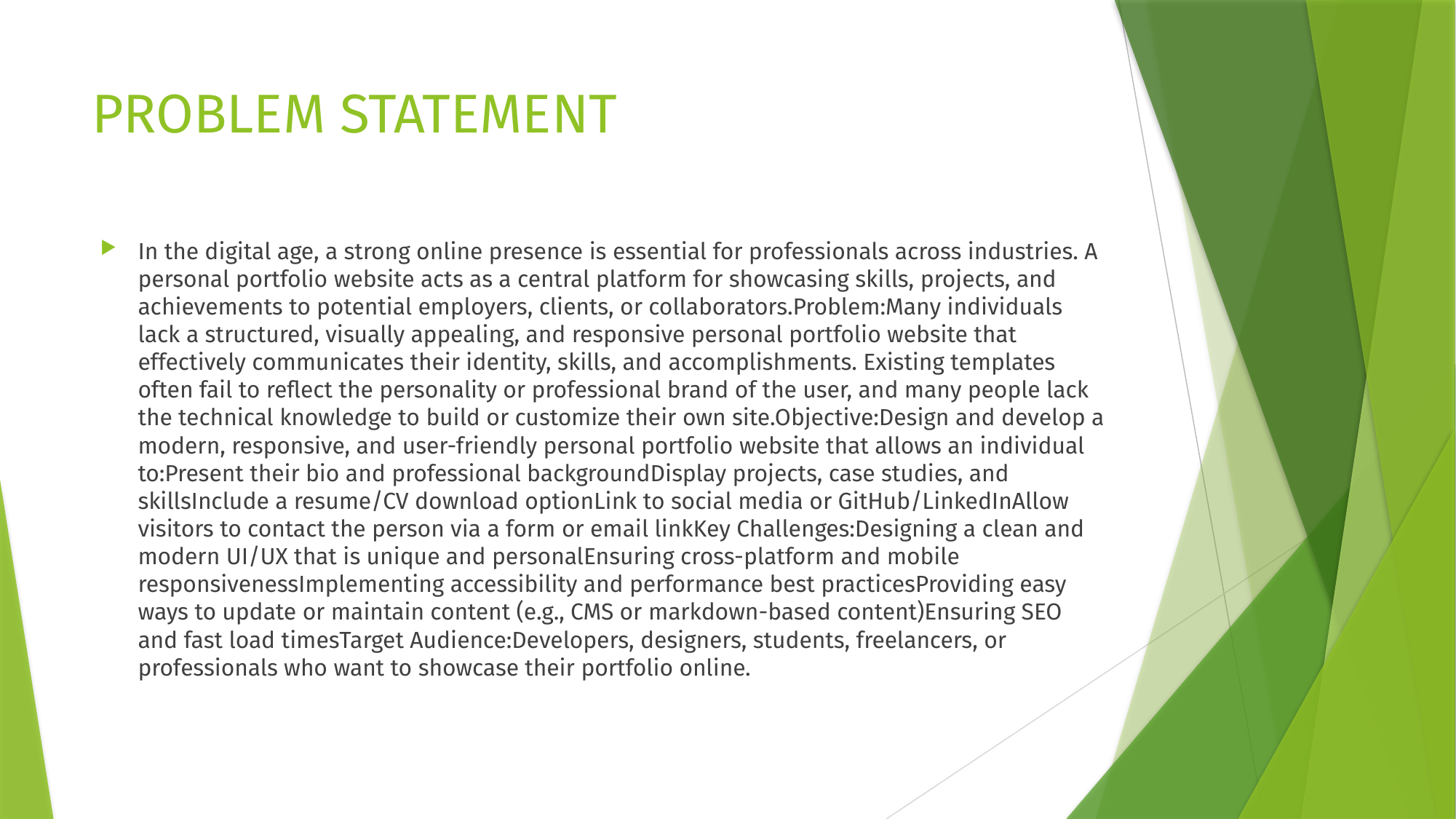

# PROBLEM STATEMENT
In the digital age, a strong online presence is essential for professionals across industries. A personal portfolio website acts as a central platform for showcasing skills, projects, and achievements to potential employers, clients, or collaborators.Problem:Many individuals lack a structured, visually appealing, and responsive personal portfolio website that effectively communicates their identity, skills, and accomplishments. Existing templates often fail to reflect the personality or professional brand of the user, and many people lack the technical knowledge to build or customize their own site.Objective:Design and develop a modern, responsive, and user-friendly personal portfolio website that allows an individual to:Present their bio and professional backgroundDisplay projects, case studies, and skillsInclude a resume/CV download optionLink to social media or GitHub/LinkedInAllow visitors to contact the person via a form or email linkKey Challenges:Designing a clean and modern UI/UX that is unique and personalEnsuring cross-platform and mobile responsivenessImplementing accessibility and performance best practicesProviding easy ways to update or maintain content (e.g., CMS or markdown-based content)Ensuring SEO and fast load timesTarget Audience:Developers, designers, students, freelancers, or professionals who want to showcase their portfolio online.